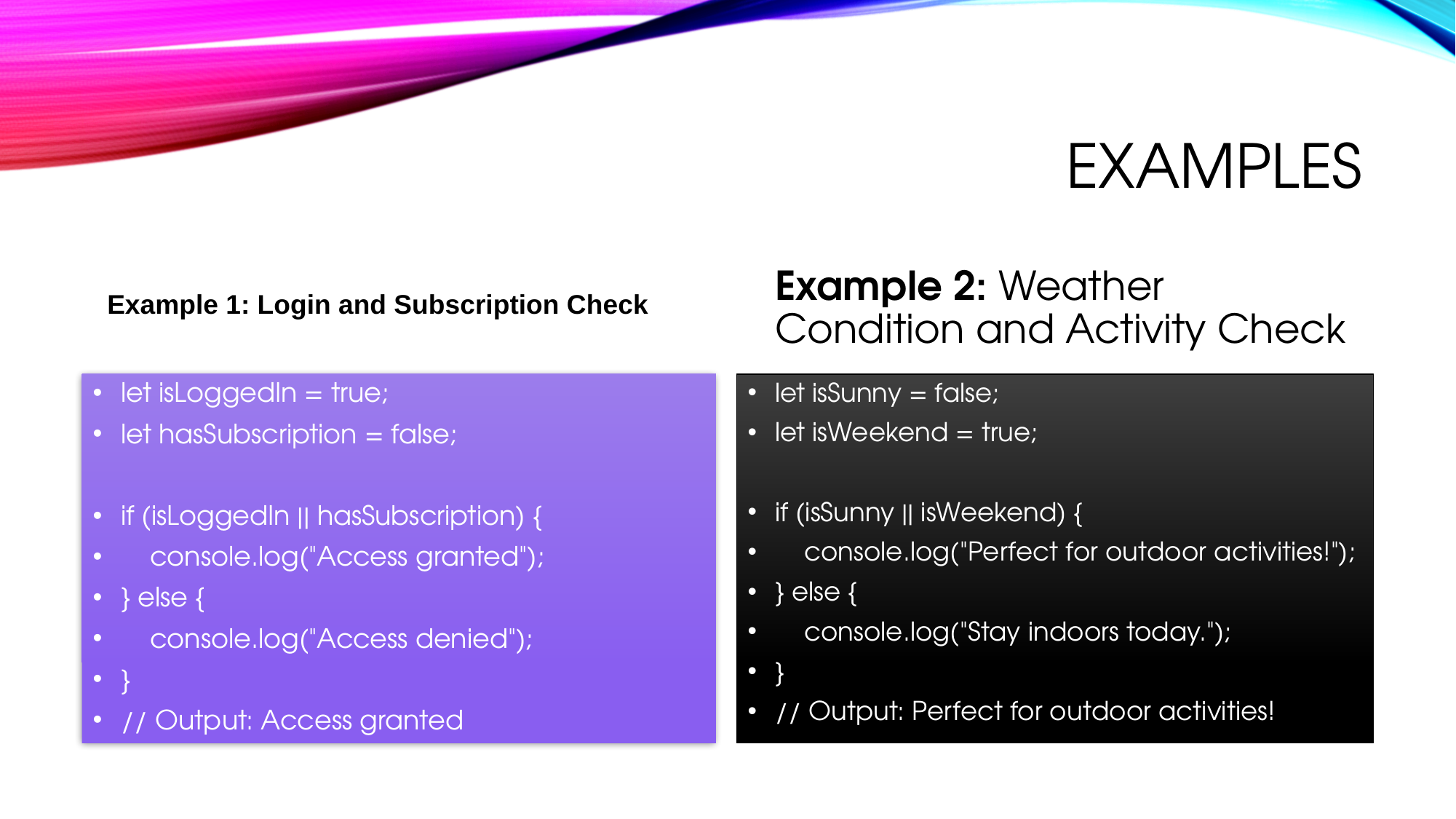

# EXamples

Example 1: Login and Subscription Check

Example 2: Weather Condition and Activity Check

let isLoggedIn = true;
let hasSubscription = false;

if (isLoggedIn || hasSubscription) {
    console.log("Access granted");
} else {
    console.log("Access denied");
}
// Output: Access granted

let isSunny = false;
let isWeekend = true;

if (isSunny || isWeekend) {
    console.log("Perfect for outdoor activities!");
} else {
    console.log("Stay indoors today.");
}
// Output: Perfect for outdoor activities!